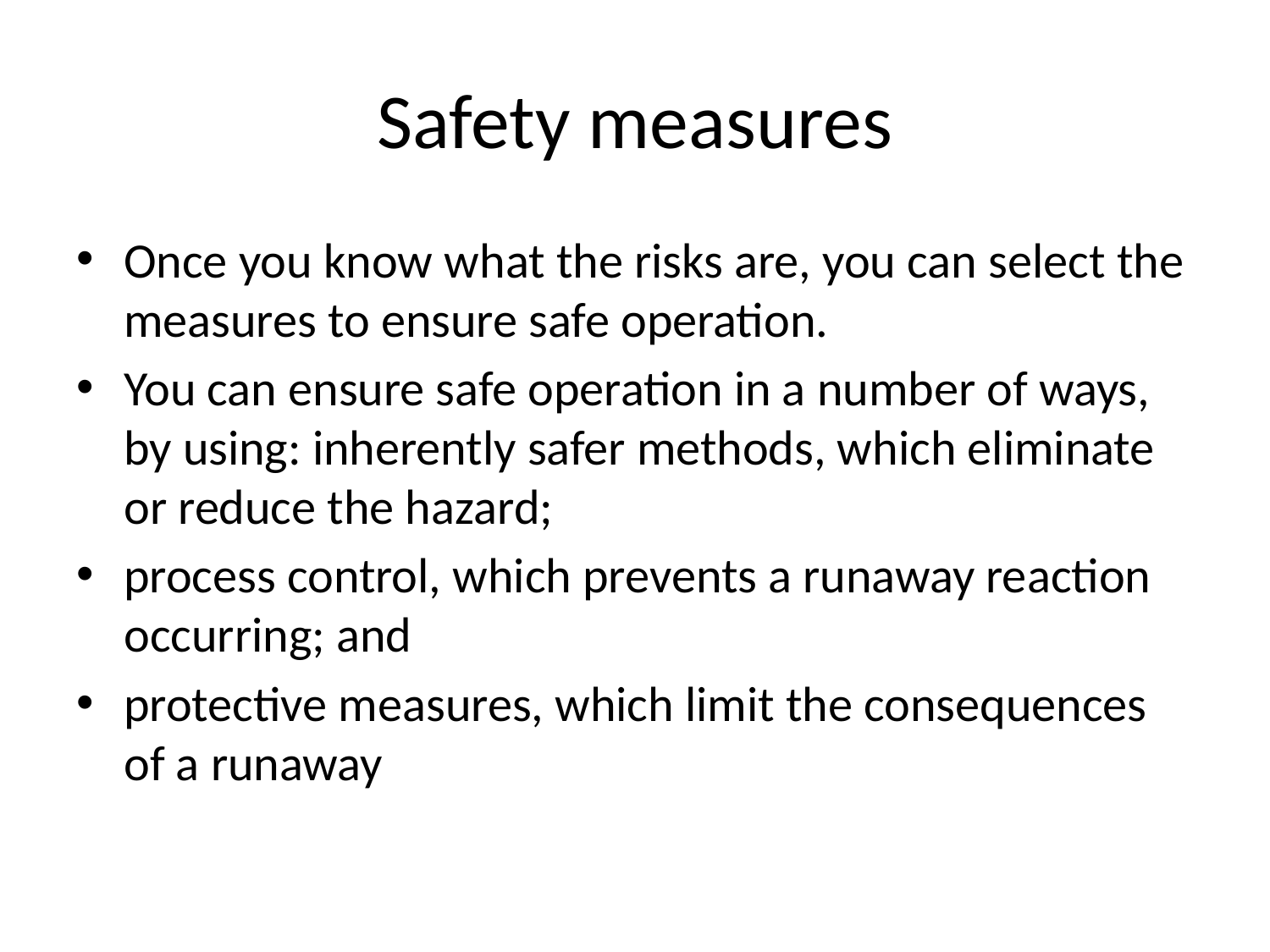

# Safety measures
Once you know what the risks are, you can select the measures to ensure safe operation.
You can ensure safe operation in a number of ways, by using: inherently safer methods, which eliminate or reduce the hazard;
process control, which prevents a runaway reaction occurring; and
protective measures, which limit the consequences of a runaway